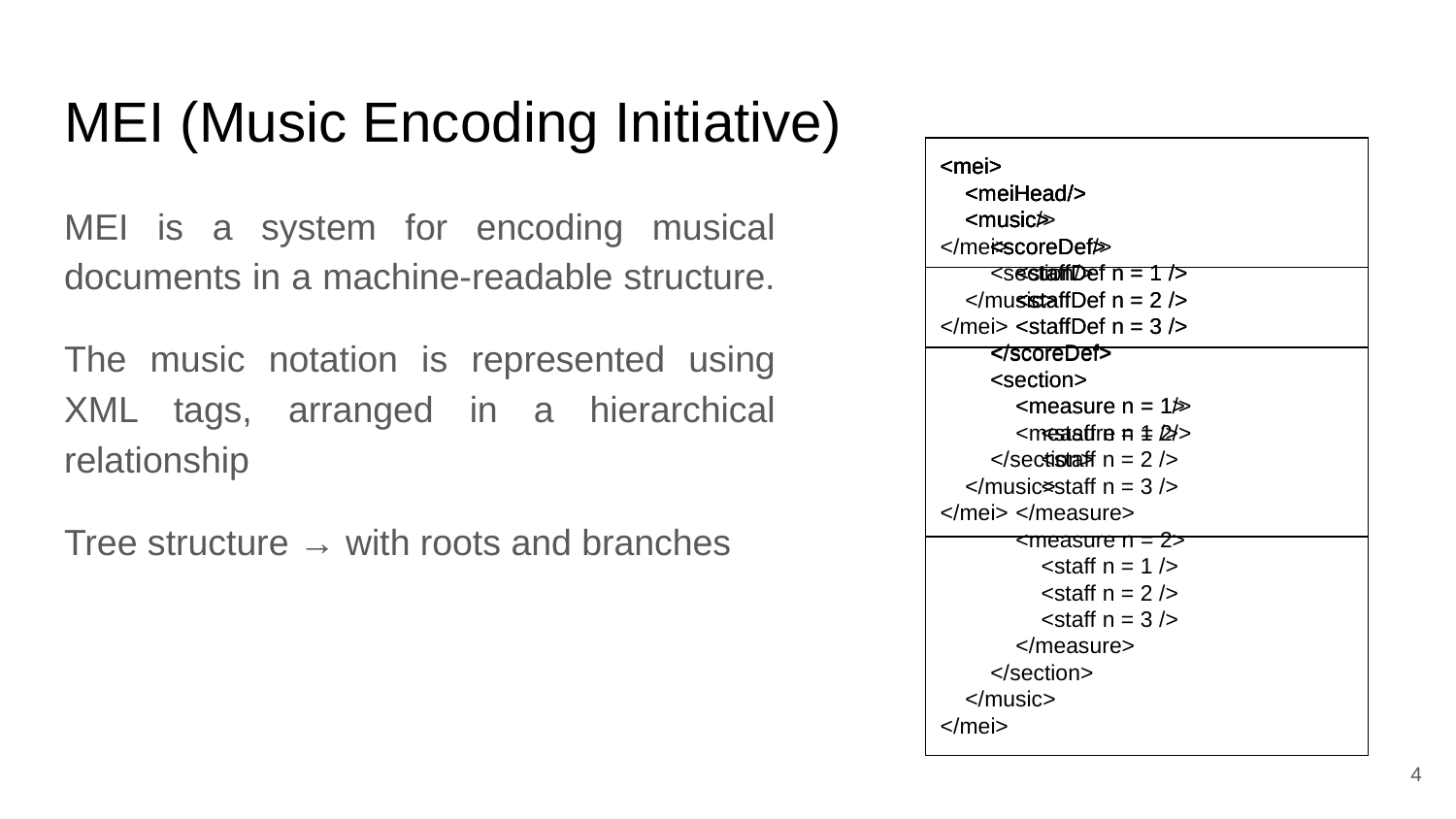

# MEI (Music Encoding Initiative)
<mei>
    <meiHead/>
    <music>
        <scoreDef>
            <staffDef n = 1 />
            <staffDef n = 2 />
            <staffDef n = 3 />
        </scoreDef>
        <section>
            <measure n = 1>
                <staff n = 1 />
                <staff n = 2 />
                <staff n = 3 />
            </measure>
            <measure n = 2>
                <staff n = 1 />
                <staff n = 2 />
                <staff n = 3 />
            </measure>
        </section>
    </music>
</mei>

<mei>
    <meiHead/>
    <music/>
</mei>

<mei>
    <meiHead/>
    <music>
        <scoreDef/>
        <section/>
    </music>
</mei>

<mei>
    <meiHead/>
    <music>
        <scoreDef>
            <staffDef n = 1 />
            <staffDef n = 2 />
            <staffDef n = 3 />
        </scoreDef>
        <section>
            <measure n = 1/>
            <measure n = 2/>
        </section>
    </music>
</mei>

MEI is a system for encoding musical documents in a machine-readable structure.
The music notation is represented using XML tags, arranged in a hierarchical relationship
Tree structure → with roots and branches
4